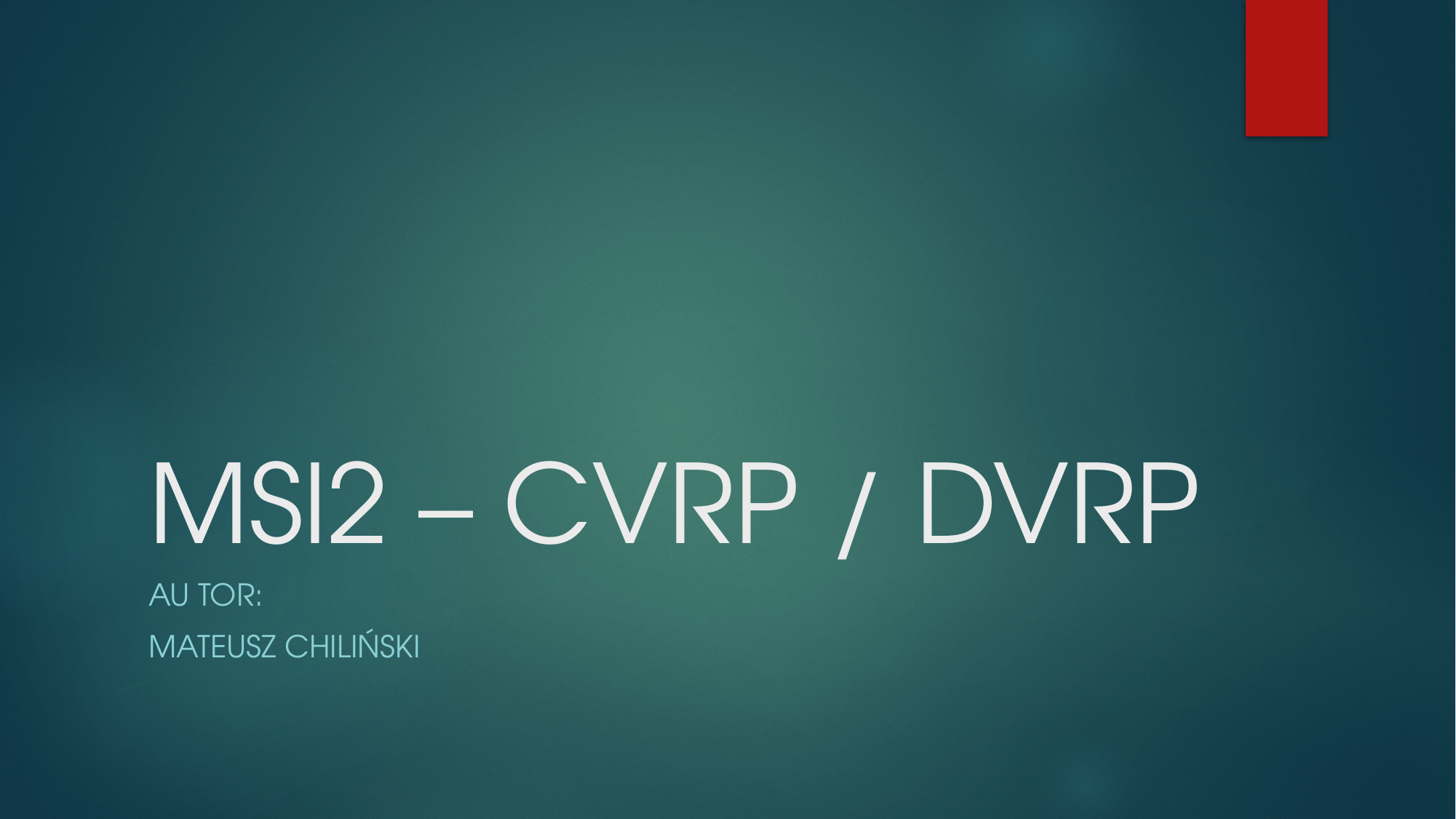

# MSI2 – CVRP / DVRP
Au tor:
Mateusz Chiliński